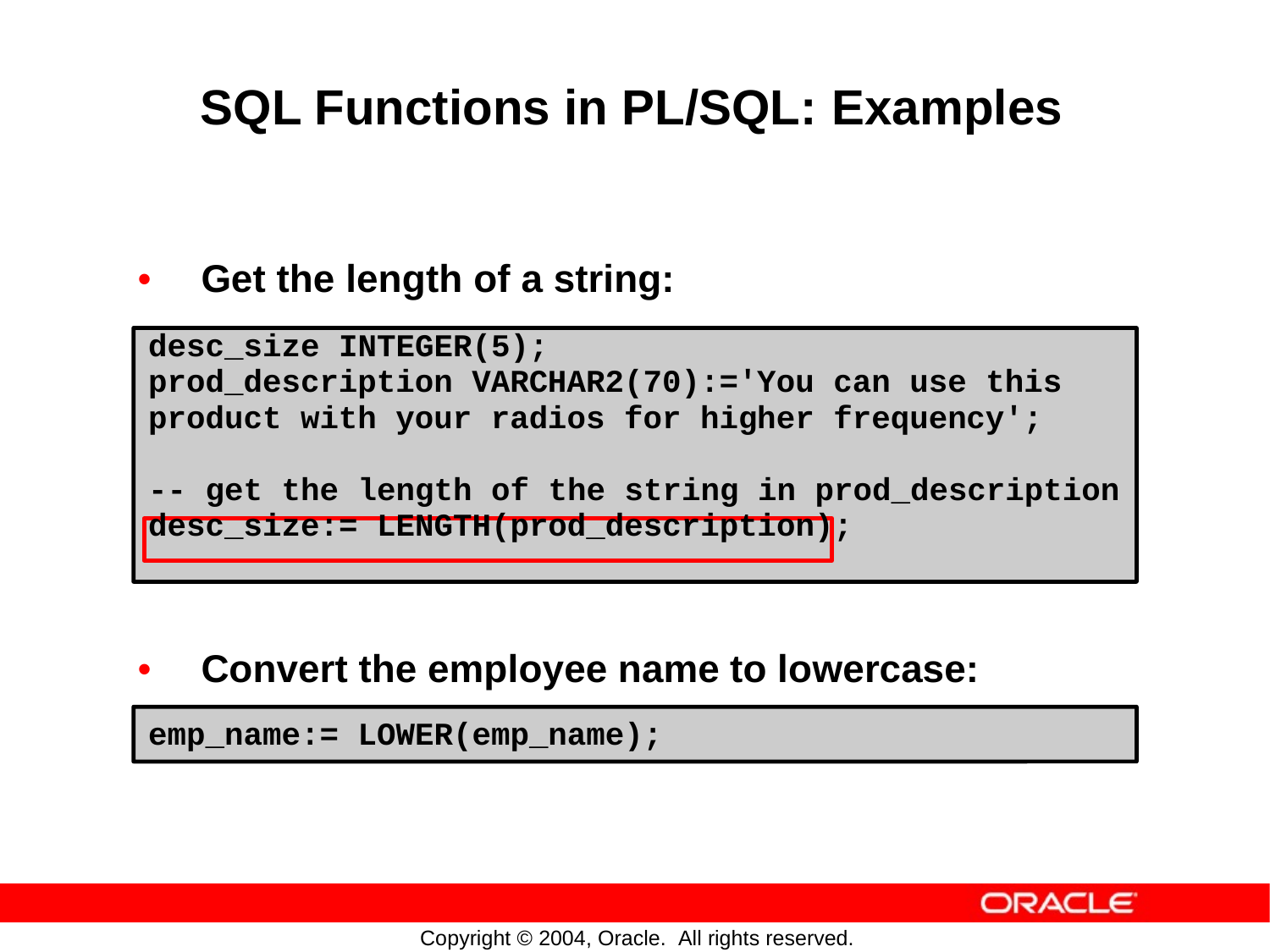

SQL Functions in PL/SQL:
Examples
•
Get
the
length
of
a
string:

desc_size INTEGER(5);
prod_description VARCHAR2(70):='You can use this product with your radios for higher frequency';
-- get the length of the string in prod_description desc_size:= LENGTH(prod_description);

•
Convert the employee name
to lowercase:

emp_name:= LOWER(emp_name);

Copyright © 2004, Oracle.  All rights reserved.